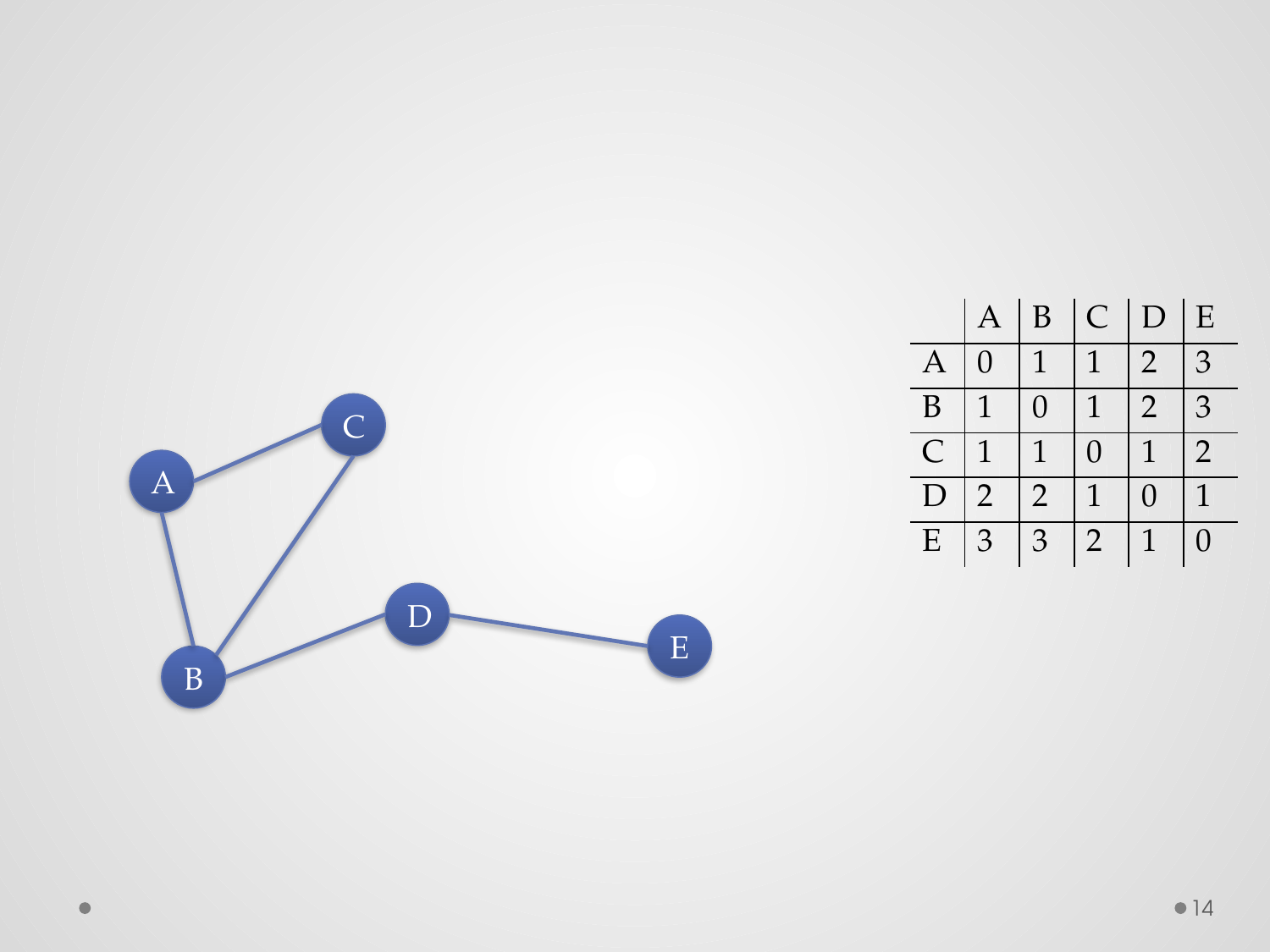

#
|  | A | B | C | D | E |
| --- | --- | --- | --- | --- | --- |
| A | 0 | 1 | 1 | 2 | 3 |
| B | 1 | 0 | 1 | 2 | 3 |
| C | 1 | 1 | 0 | 1 | 2 |
| D | 2 | 2 | 1 | 0 | 1 |
| E | 3 | 3 | 2 | 1 | 0 |
C
A
D
E
B
14